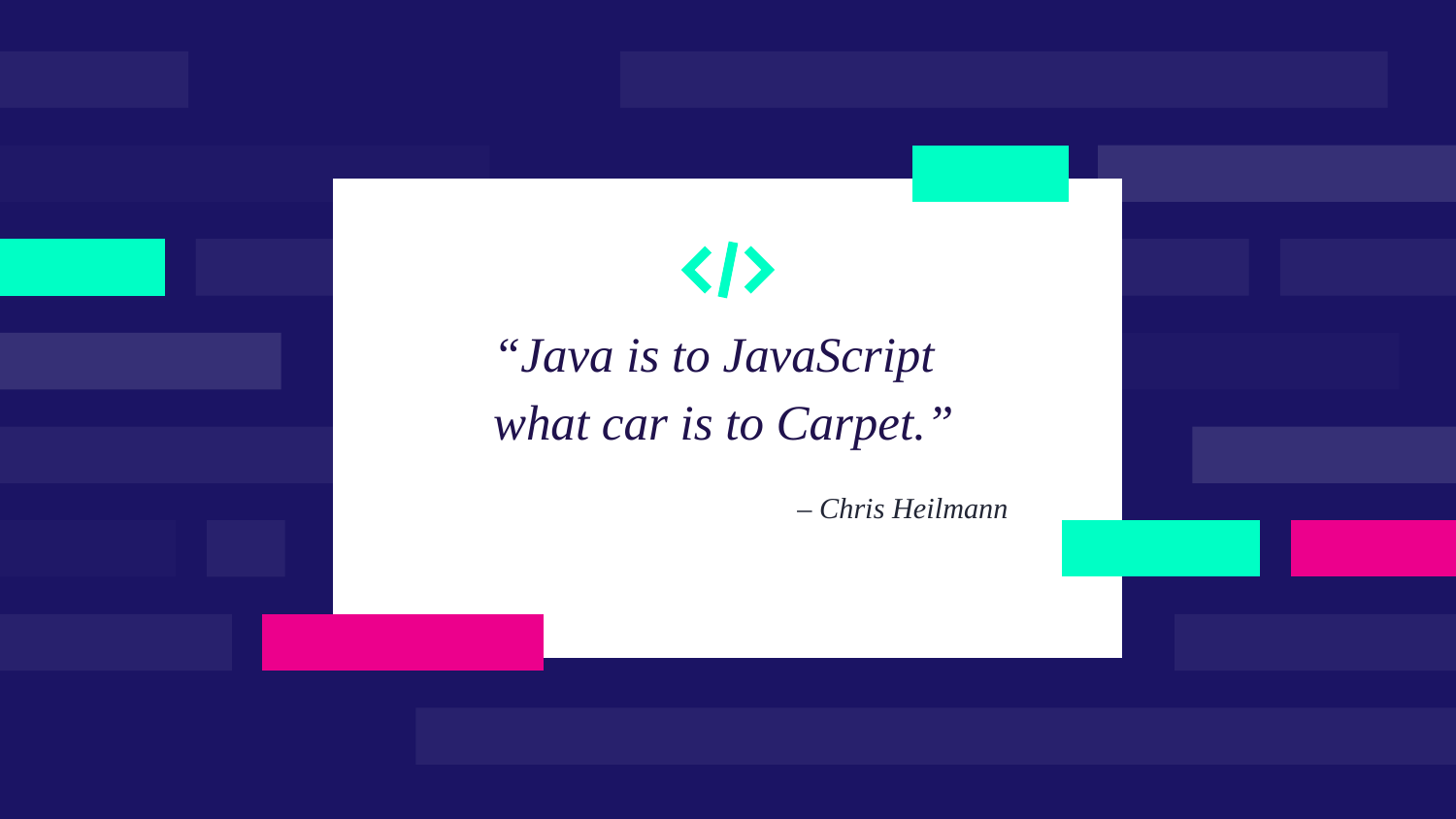

“Java is to JavaScript what car is to Carpet.”

# – Chris Heilmann